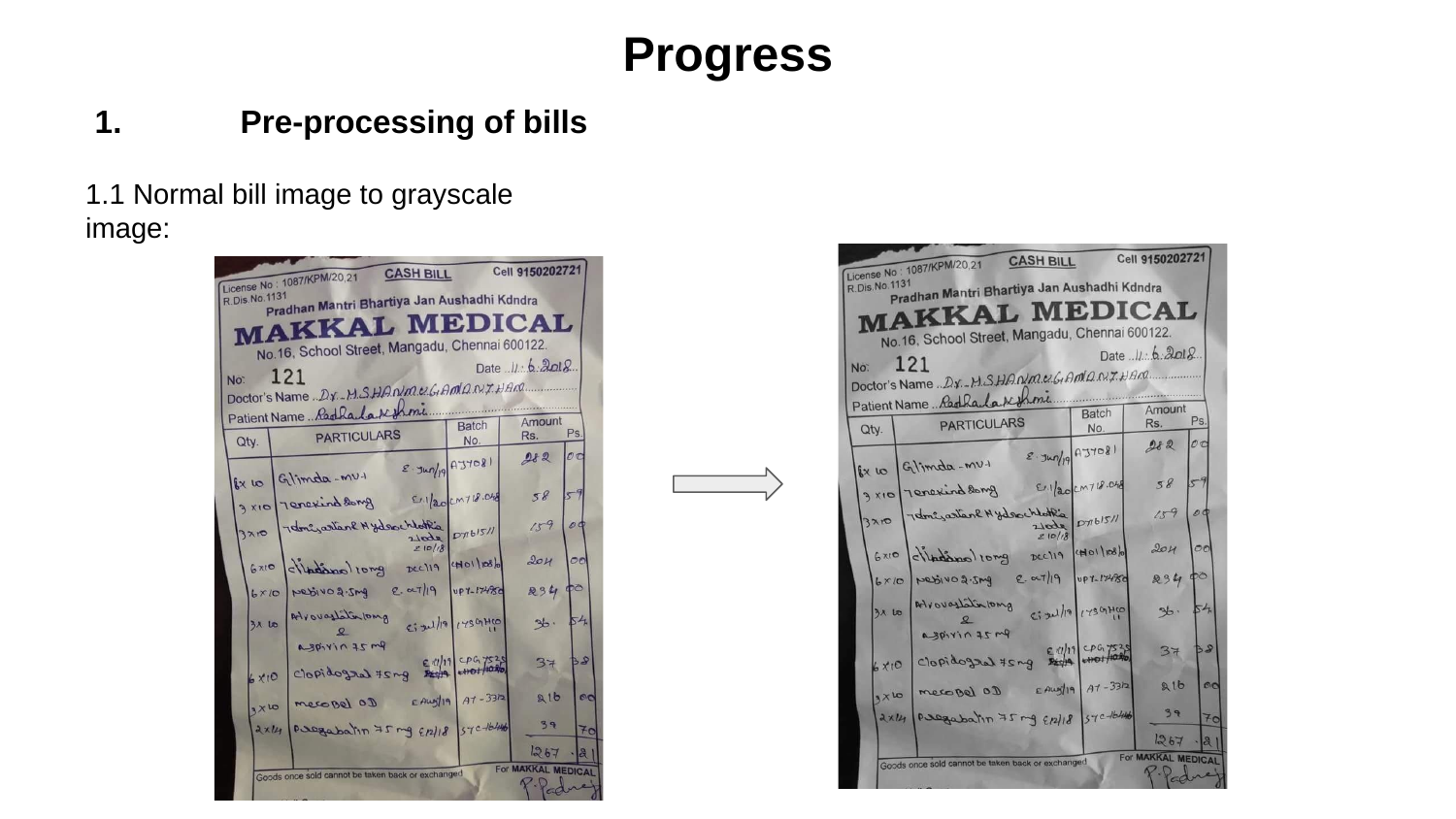

# Progress
1.	Pre-processing of bills

1.1 Normal bill image to grayscale image: